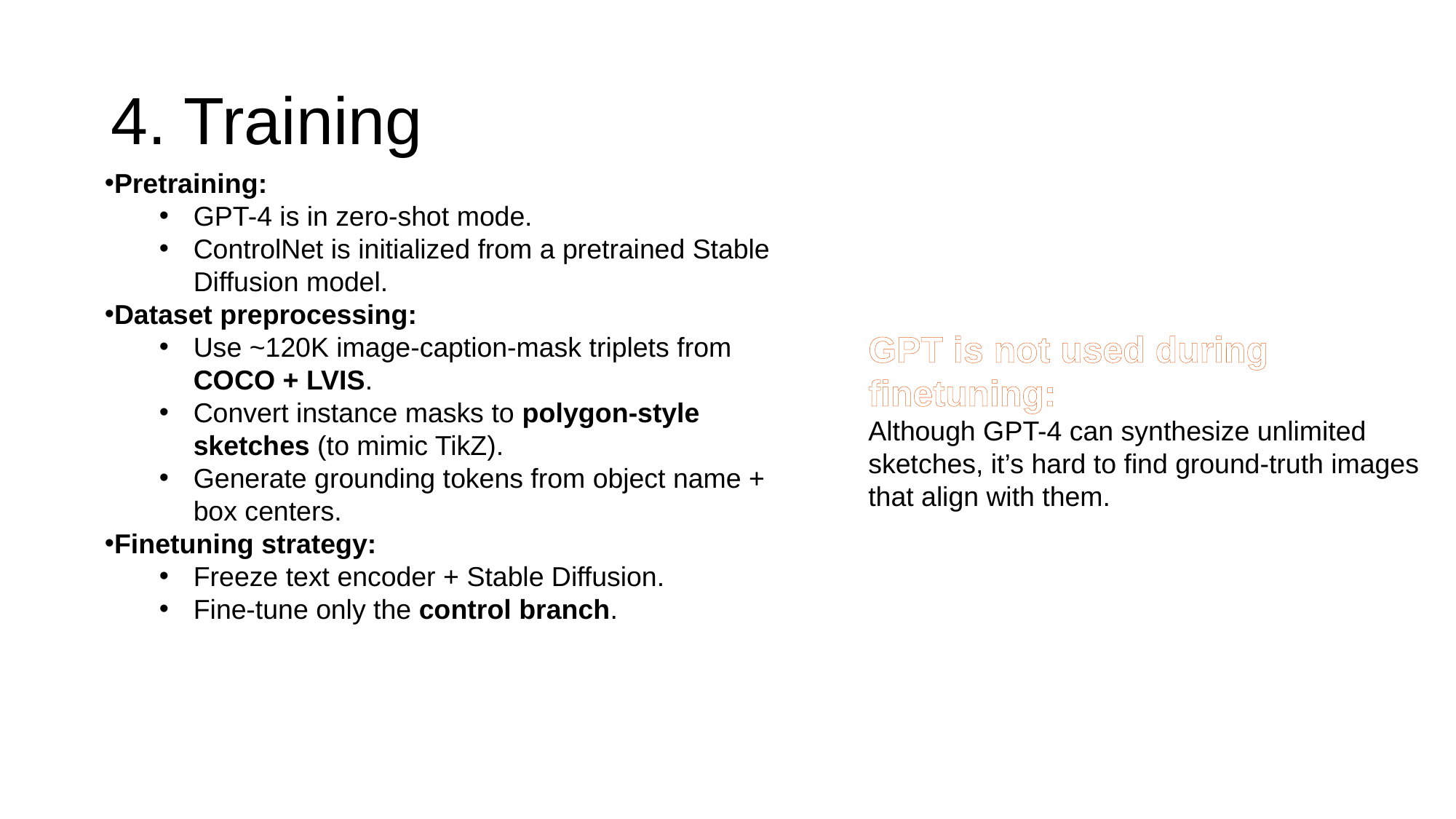

# 4. Training
Pretraining:
GPT-4 is in zero-shot mode.
ControlNet is initialized from a pretrained Stable Diffusion model.
Dataset preprocessing:
Use ~120K image-caption-mask triplets from COCO + LVIS.
Convert instance masks to polygon-style sketches (to mimic TikZ).
Generate grounding tokens from object name + box centers.
Finetuning strategy:
Freeze text encoder + Stable Diffusion.
Fine-tune only the control branch.
GPT is not used during finetuning:
Although GPT-4 can synthesize unlimited sketches, it’s hard to find ground-truth images that align with them.